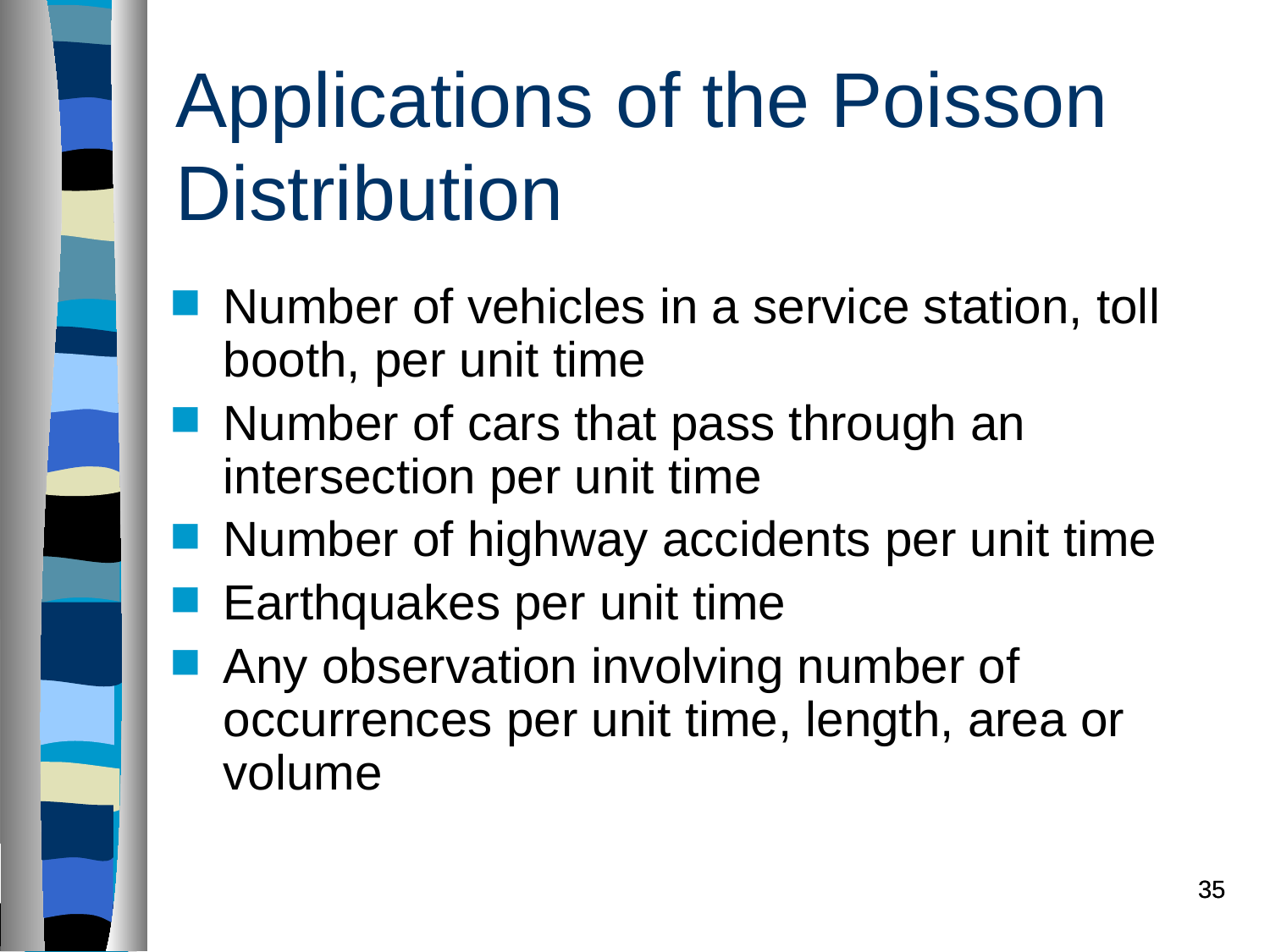

Applications of the Poisson Distribution
Number of vehicles in a service station, toll booth, per unit time
Number of cars that pass through an intersection per unit time
Number of highway accidents per unit time
Earthquakes per unit time
Any observation involving number of occurrences per unit time, length, area or volume
35
35